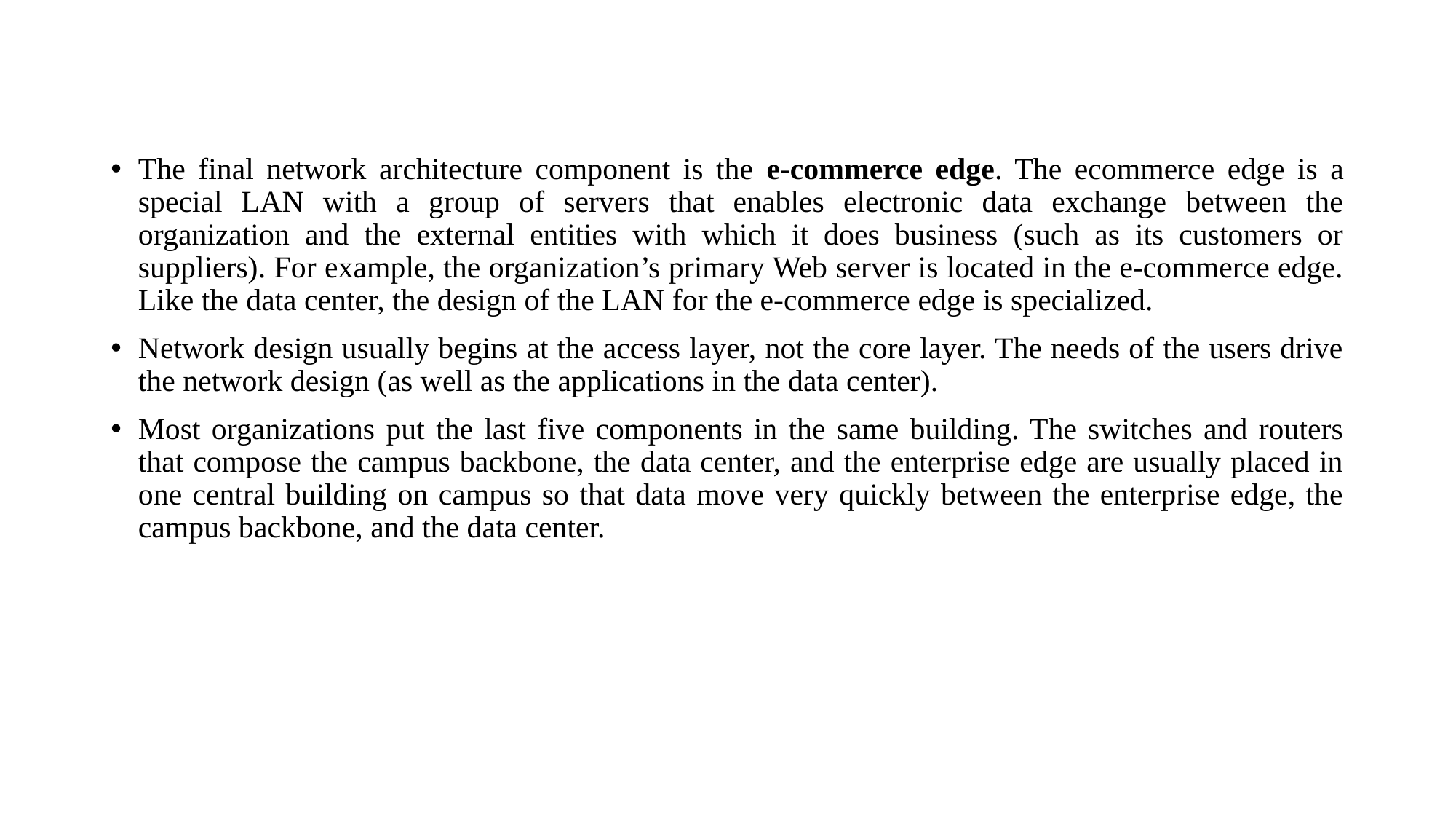

#
The final network architecture component is the e-commerce edge. The ecommerce edge is a special LAN with a group of servers that enables electronic data exchange between the organization and the external entities with which it does business (such as its customers or suppliers). For example, the organization’s primary Web server is located in the e-commerce edge. Like the data center, the design of the LAN for the e-commerce edge is specialized.
Network design usually begins at the access layer, not the core layer. The needs of the users drive the network design (as well as the applications in the data center).
Most organizations put the last five components in the same building. The switches and routers that compose the campus backbone, the data center, and the enterprise edge are usually placed in one central building on campus so that data move very quickly between the enterprise edge, the campus backbone, and the data center.